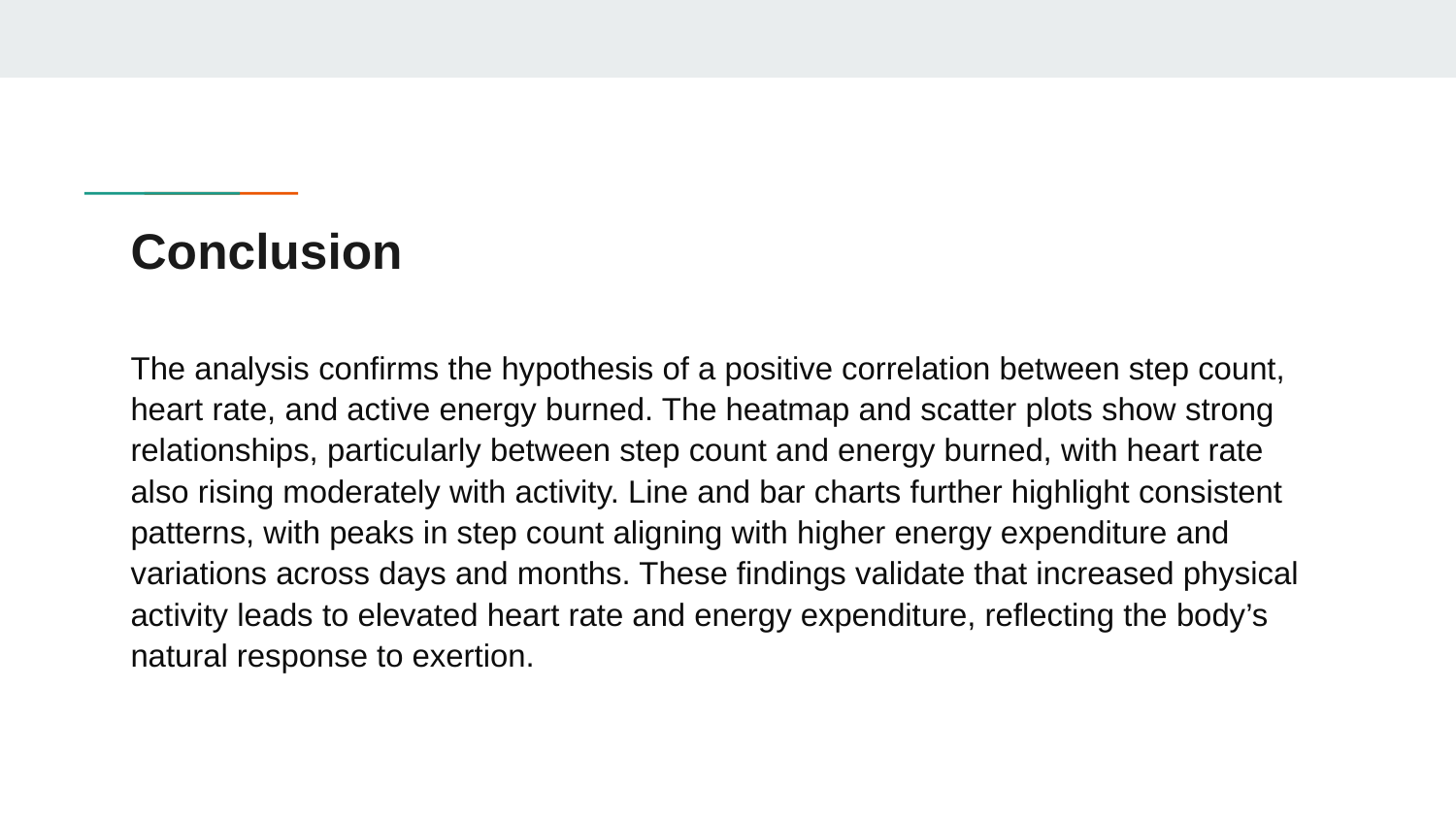

# Conclusion
The analysis confirms the hypothesis of a positive correlation between step count, heart rate, and active energy burned. The heatmap and scatter plots show strong relationships, particularly between step count and energy burned, with heart rate also rising moderately with activity. Line and bar charts further highlight consistent patterns, with peaks in step count aligning with higher energy expenditure and variations across days and months. These findings validate that increased physical activity leads to elevated heart rate and energy expenditure, reflecting the body’s natural response to exertion.